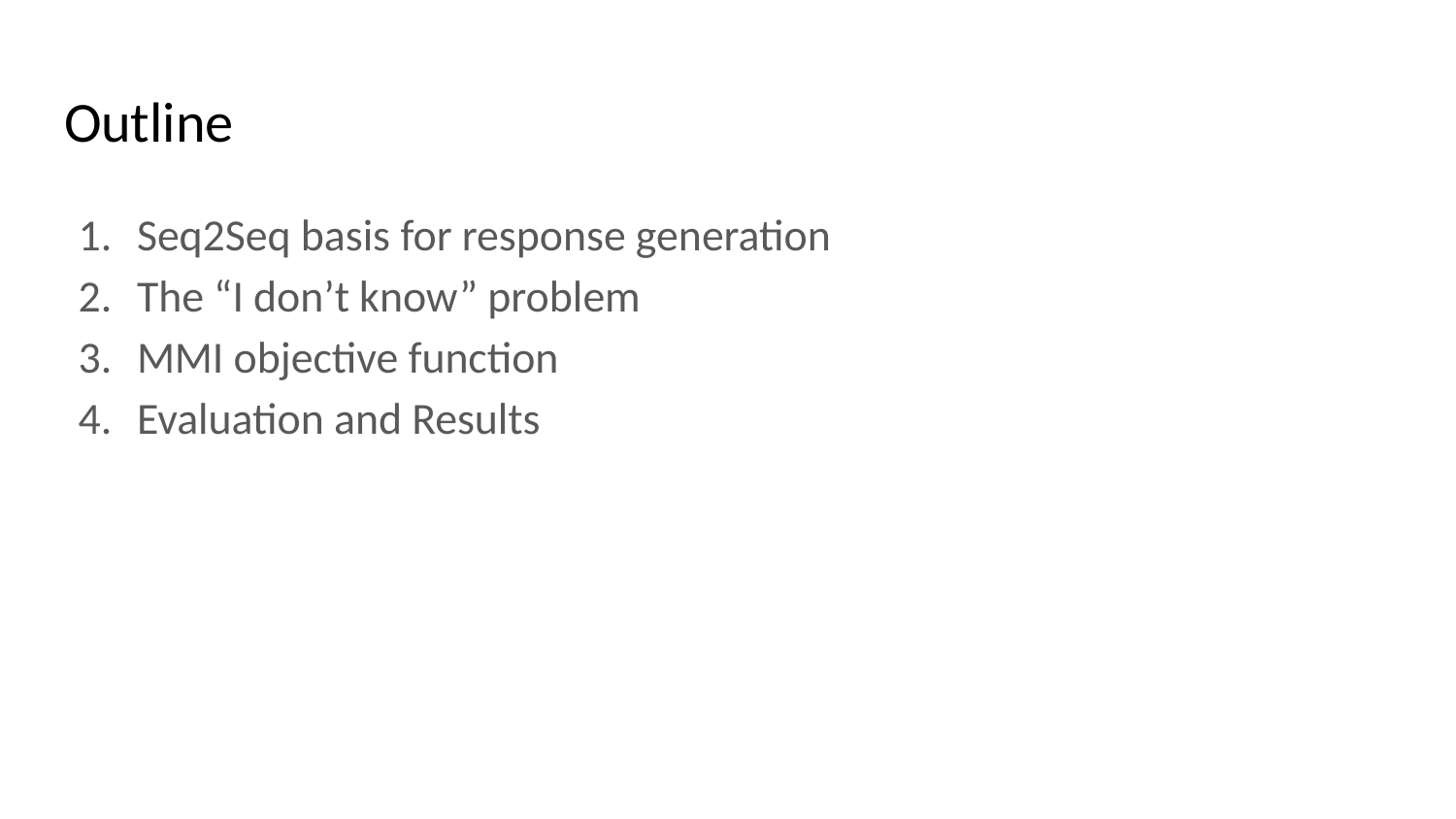

# Outline
Seq2Seq basis for response generation
The “I don’t know” problem
MMI objective function
Evaluation and Results